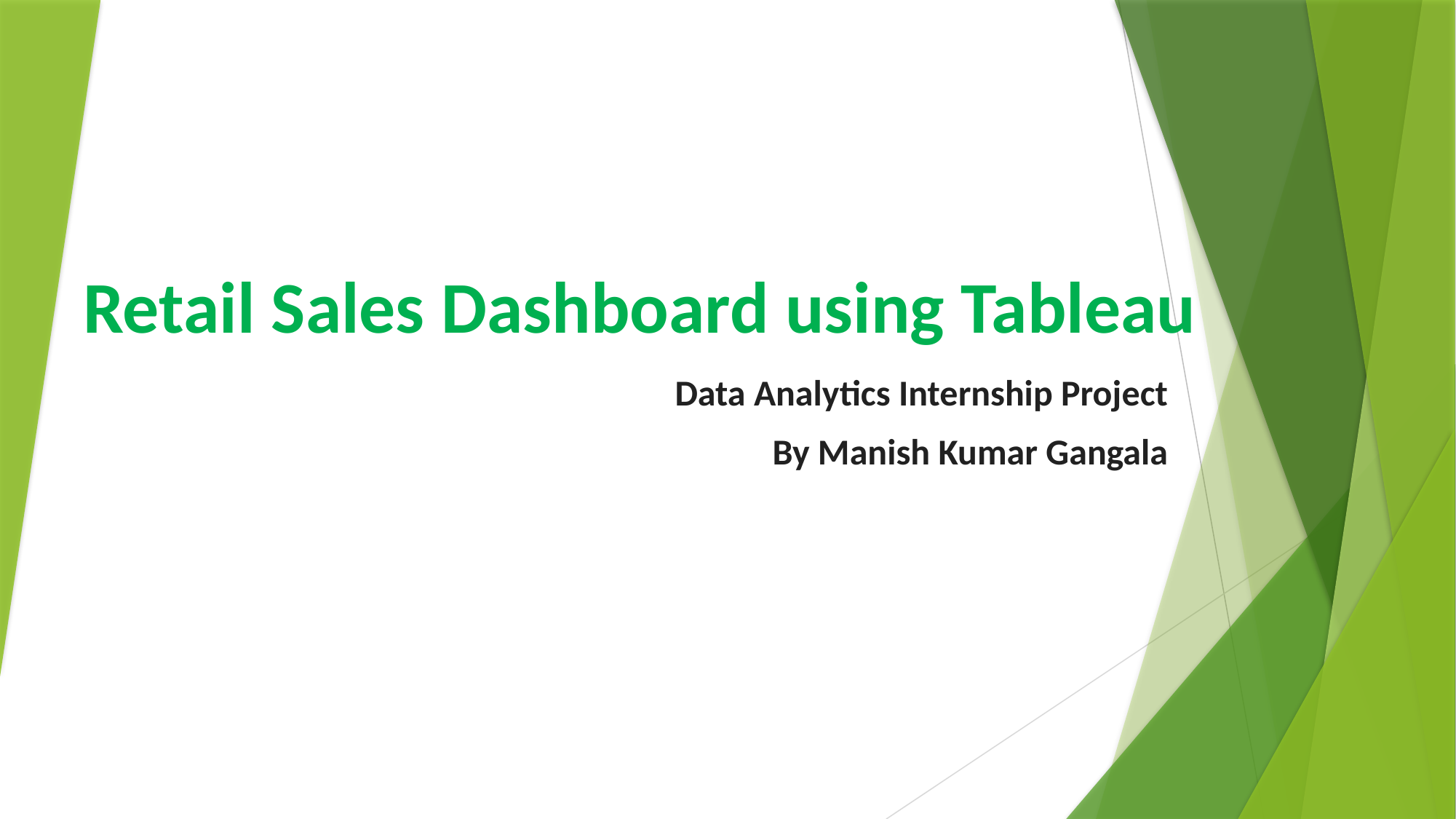

# Retail Sales Dashboard using Tableau
Data Analytics Internship Project
By Manish Kumar Gangala